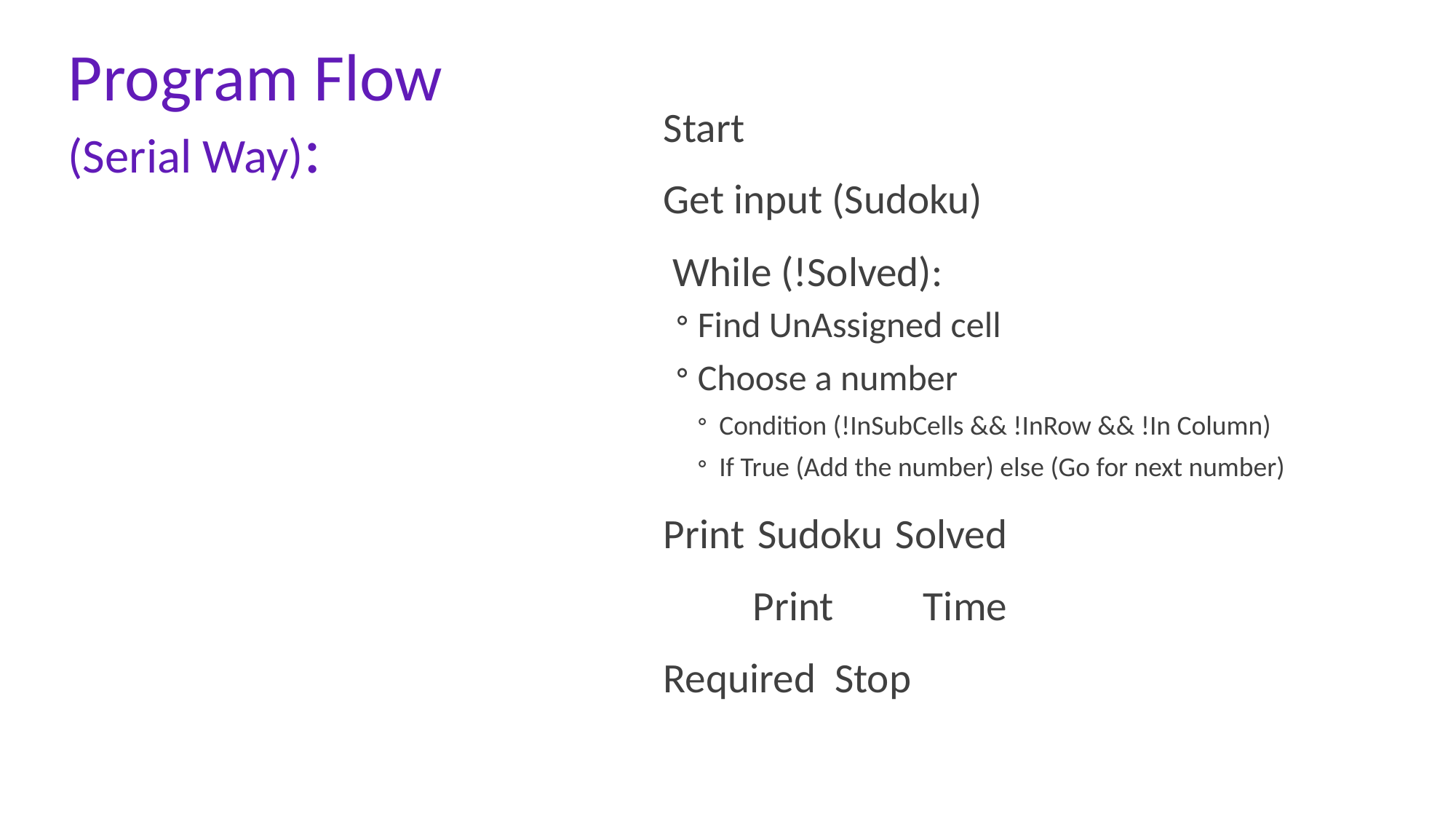

Program Flow (Serial Way):
# Start
Get input (Sudoku)  While (!Solved):
Find UnAssigned cell
Choose a number
Condition (!InSubCells && !InRow && !In Column)
If True (Add the number) else (Go for next number)
Print Sudoku Solved  Print Time Required  Stop
Program Flow
Serial way -->